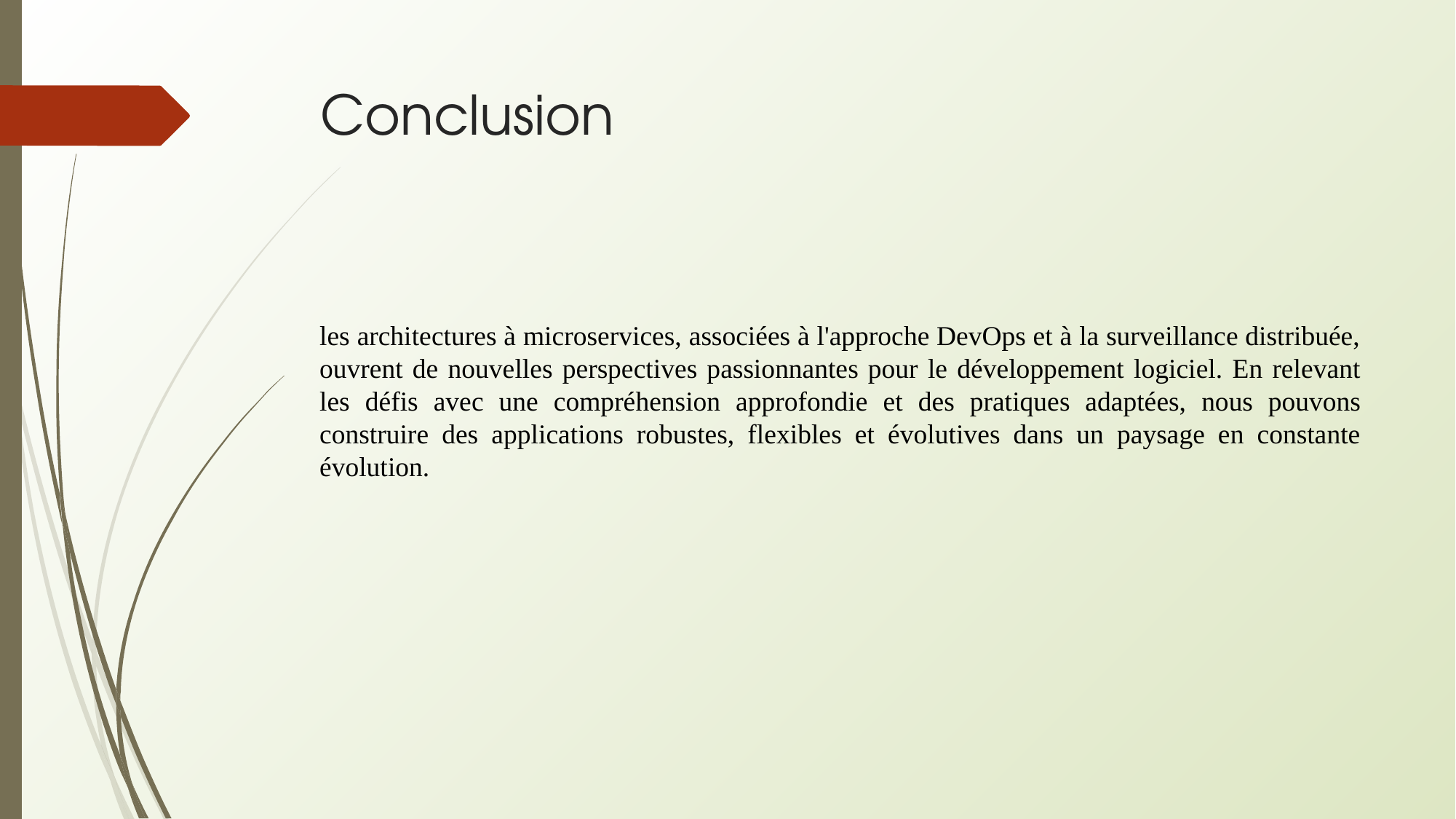

# Conclusion
les architectures à microservices, associées à l'approche DevOps et à la surveillance distribuée, ouvrent de nouvelles perspectives passionnantes pour le développement logiciel. En relevant les défis avec une compréhension approfondie et des pratiques adaptées, nous pouvons construire des applications robustes, flexibles et évolutives dans un paysage en constante évolution.